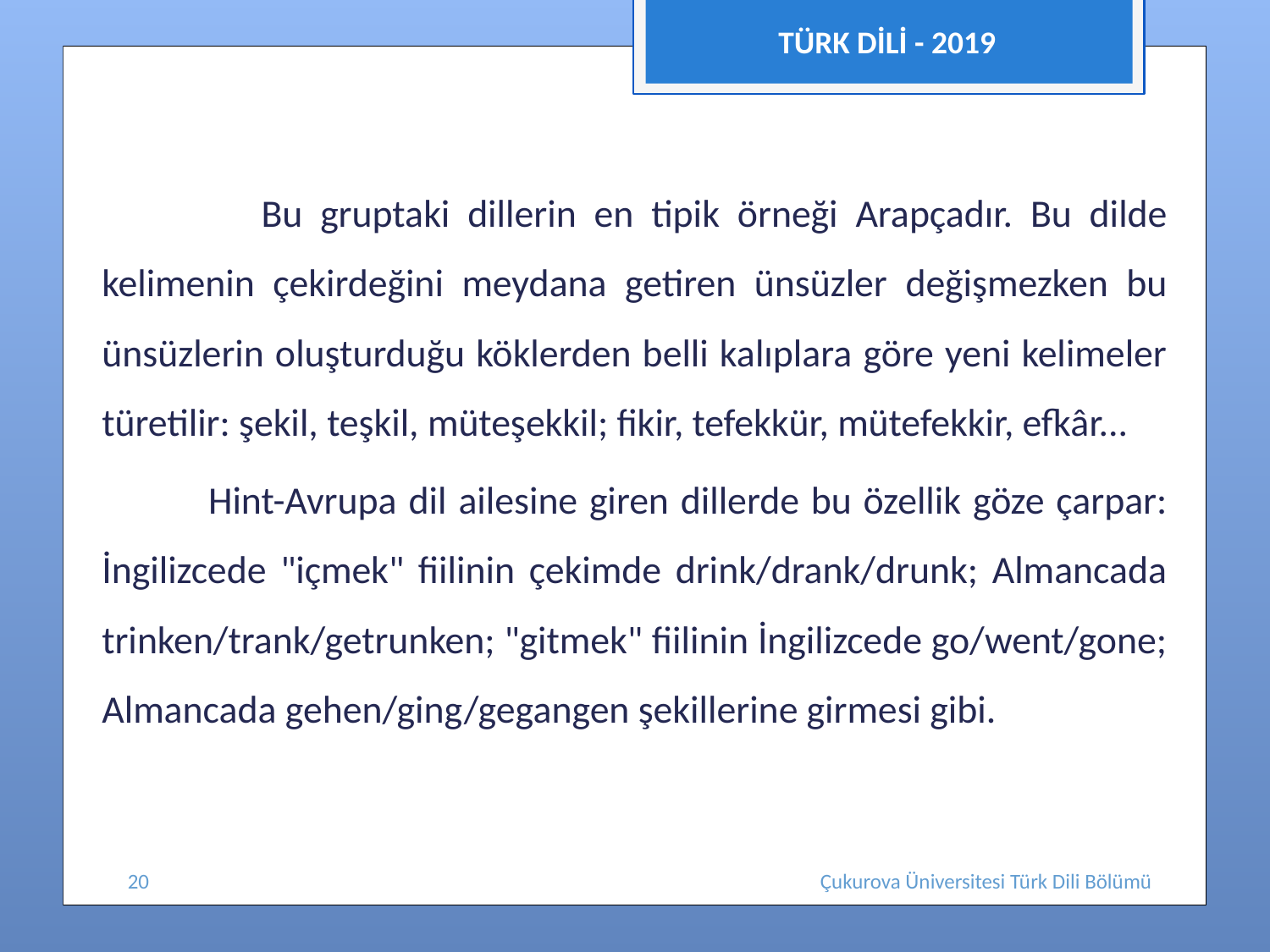

TÜRK DİLİ - 2019
         Bu gruptaki dillerin en tipik örneği Arapçadır. Bu dilde kelimenin çekirdeğini meydana getiren ünsüzler değişmezken bu ünsüzlerin oluşturduğu köklerden belli kalıplara göre yeni kelimeler türetilir: şekil, teşkil, müteşekkil; fikir, tefekkür, mütefekkir, efkâr...
         Hint-Avrupa dil ailesine giren dillerde bu özellik göze çarpar: İngilizcede "içmek" fiilinin çekimde drink/drank/drunk; Almancada trinken/trank/getrunken; "gitmek" fiilinin İngilizcede go/went/gone; Almancada gehen/ging/gegangen şekillerine girmesi gibi.
20
Çukurova Üniversitesi Türk Dili Bölümü